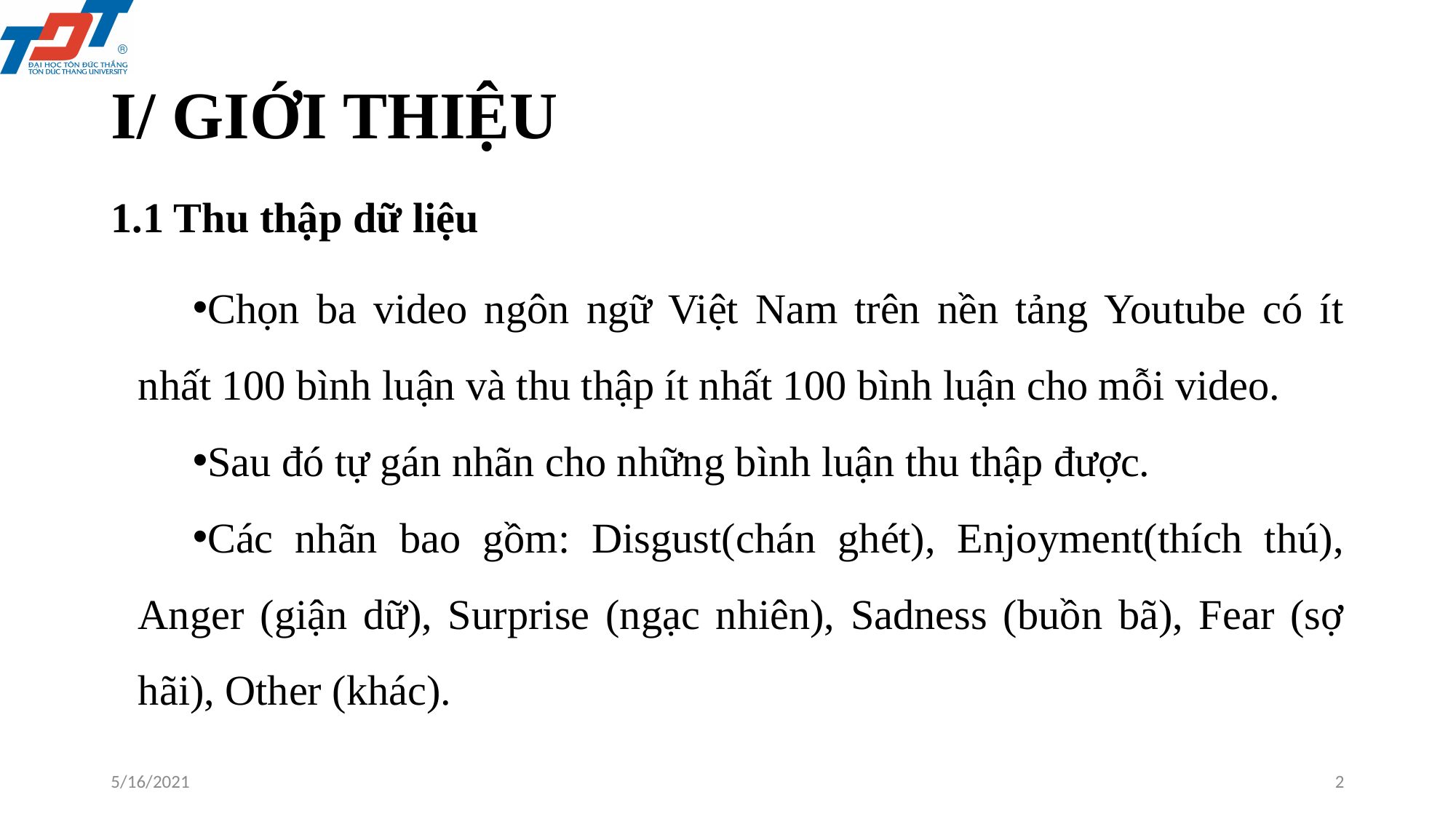

# I/ GIỚI THIỆU
1.1 Thu thập dữ liệu
Chọn ba video ngôn ngữ Việt Nam trên nền tảng Youtube có ít nhất 100 bình luận và thu thập ít nhất 100 bình luận cho mỗi video.
Sau đó tự gán nhãn cho những bình luận thu thập được.
Các nhãn bao gồm: Disgust(chán ghét), Enjoyment(thích thú), Anger (giận dữ), Surprise (ngạc nhiên), Sadness (buồn bã), Fear (sợ hãi), Other (khác).
5/16/2021
2